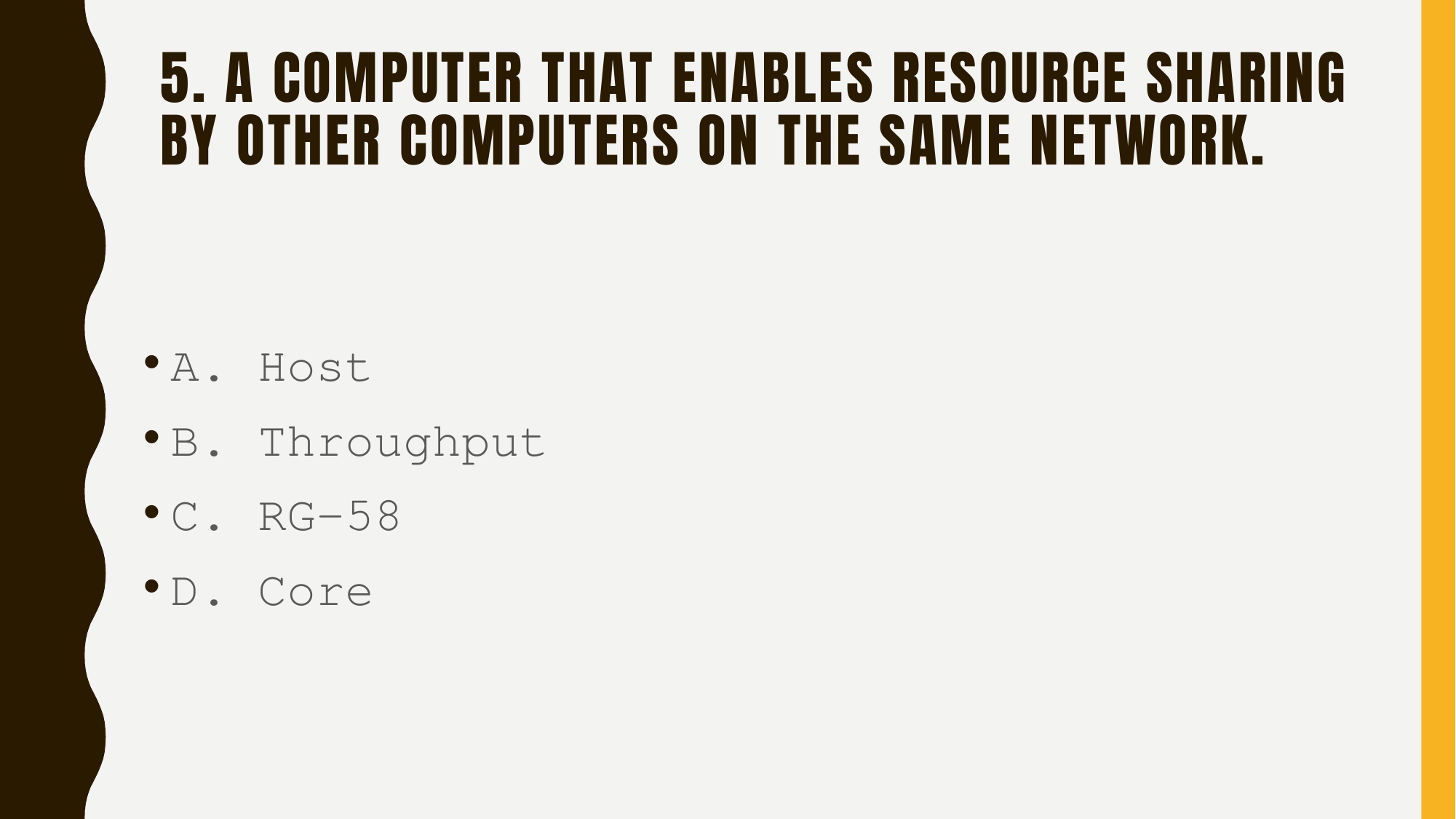

# 5. A computer that enables resource sharing by other computers on the same network.
A. Host
B. Throughput
C. RG-58
D. Core